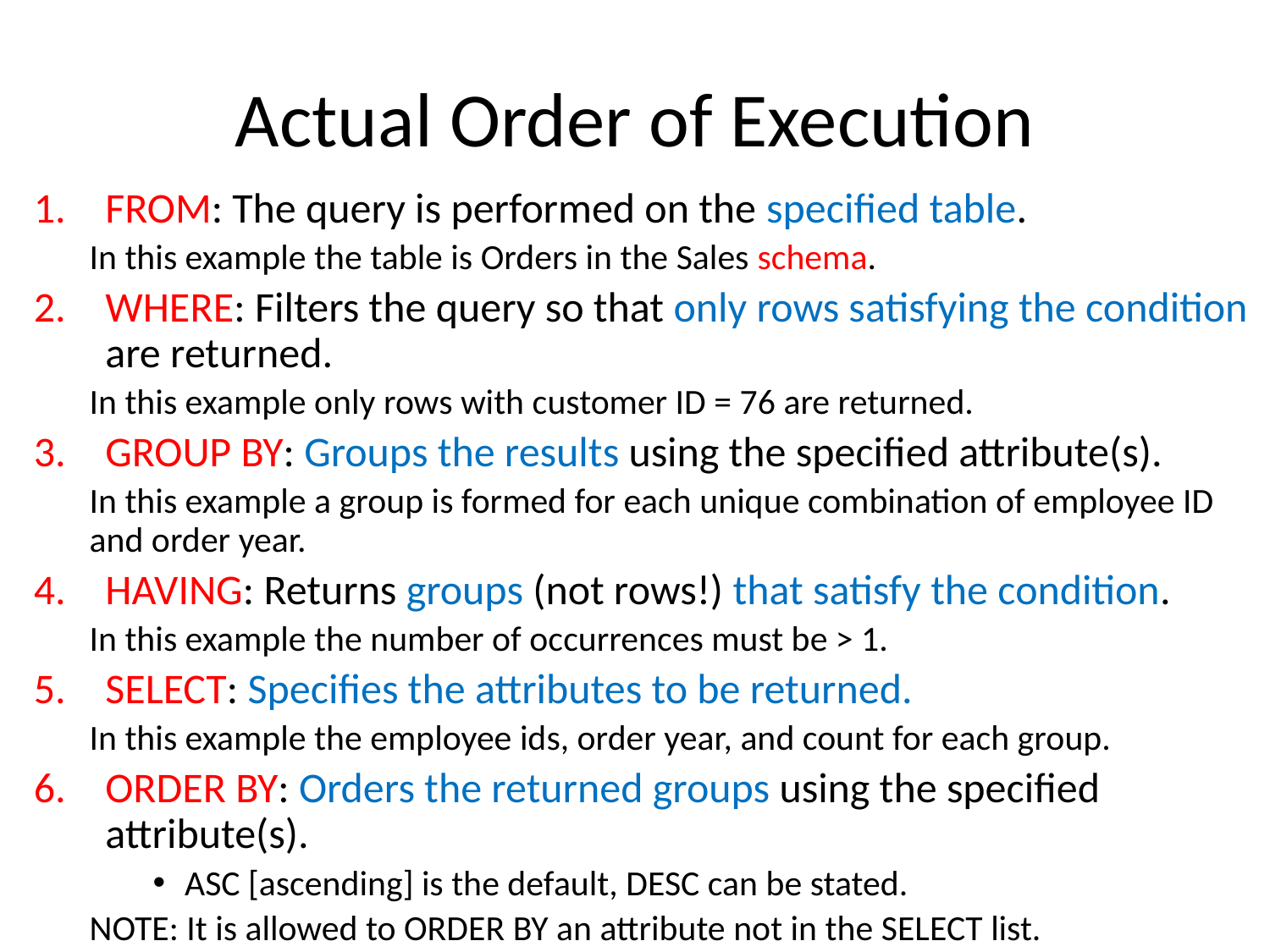

# Actual Order of Execution
FROM: The query is performed on the specified table.
In this example the table is Orders in the Sales schema.
WHERE: Filters the query so that only rows satisfying the condition are returned.
In this example only rows with customer ID = 76 are returned.
GROUP BY: Groups the results using the specified attribute(s).
In this example a group is formed for each unique combination of employee ID and order year.
HAVING: Returns groups (not rows!) that satisfy the condition.
In this example the number of occurrences must be > 1.
SELECT: Specifies the attributes to be returned.
In this example the employee ids, order year, and count for each group.
ORDER BY: Orders the returned groups using the specified attribute(s).
ASC [ascending] is the default, DESC can be stated.
NOTE: It is allowed to ORDER BY an attribute not in the SELECT list.